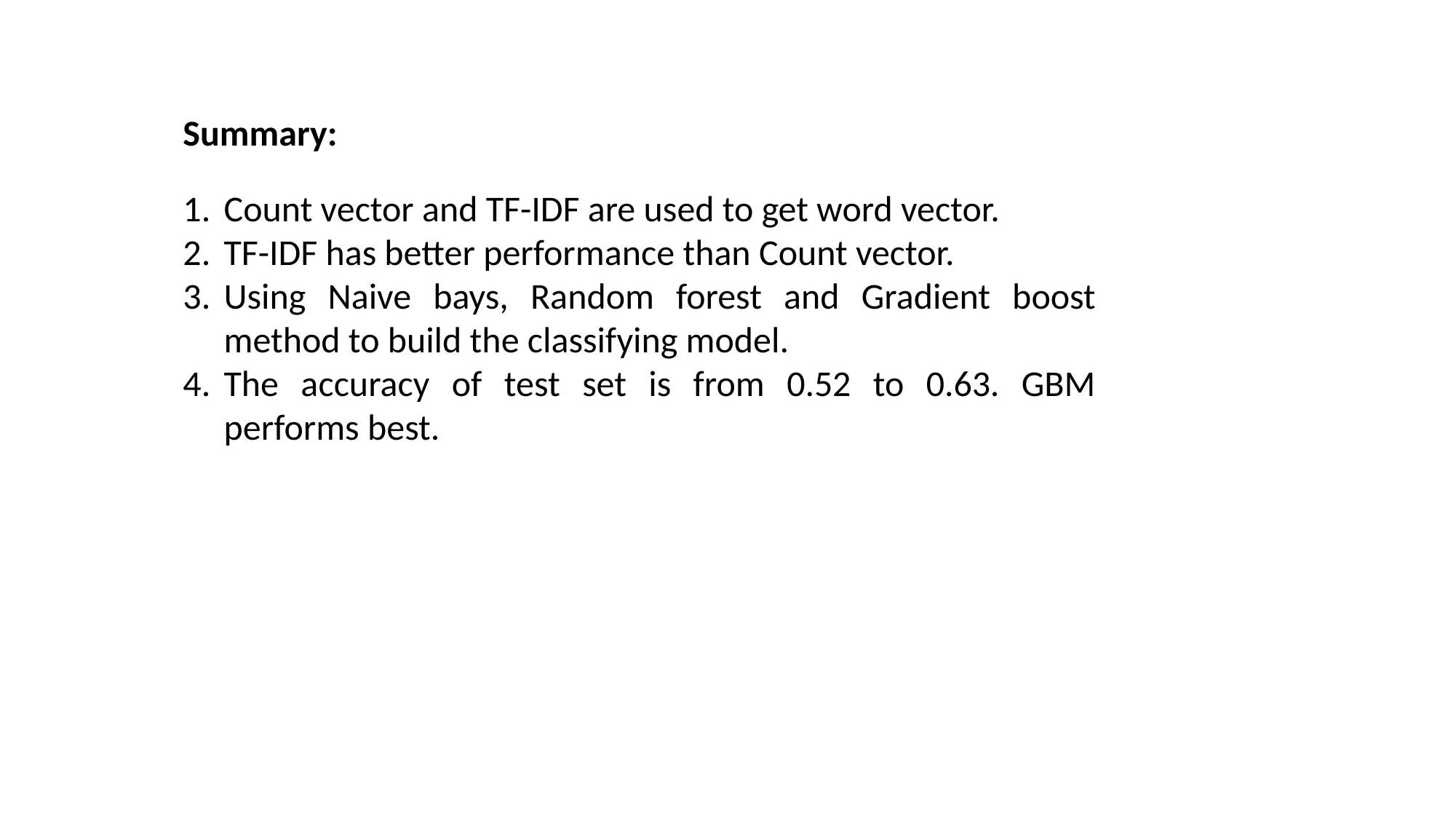

Summary:

Count vector and TF-IDF are used to get word vector.
TF-IDF has better performance than Count vector.
Using Naive bays, Random forest and Gradient boost method to build the classifying model.
The accuracy of test set is from 0.52 to 0.63. GBM performs best.